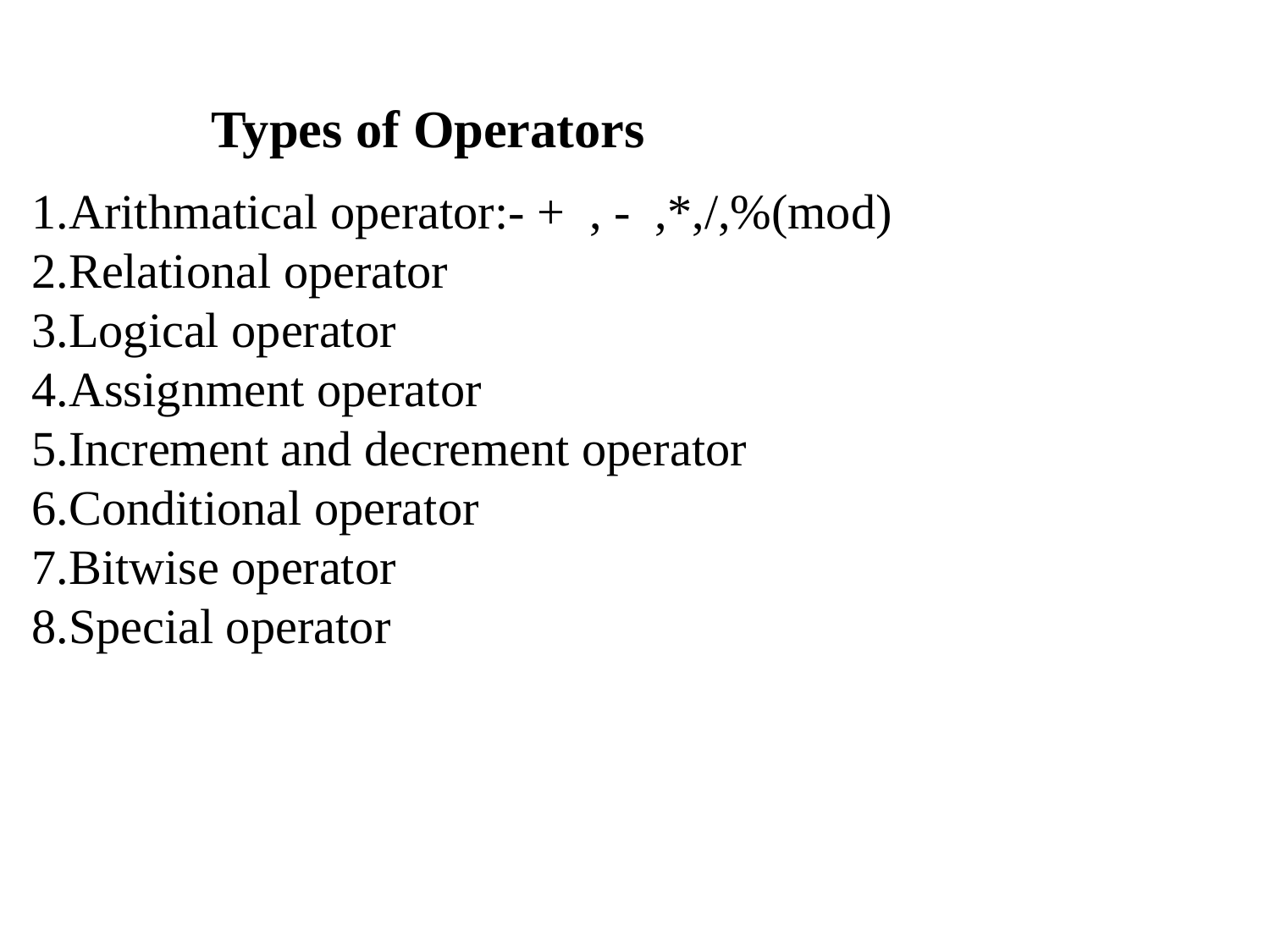

# Types of Operators
1.Arithmatical operator:- +  , -  ,*,/,%(mod)
2.Relational operator
3.Logical operator
4.Assignment operator
5.Increment and decrement operator
6.Conditional operator
7.Bitwise operator
8.Special operator